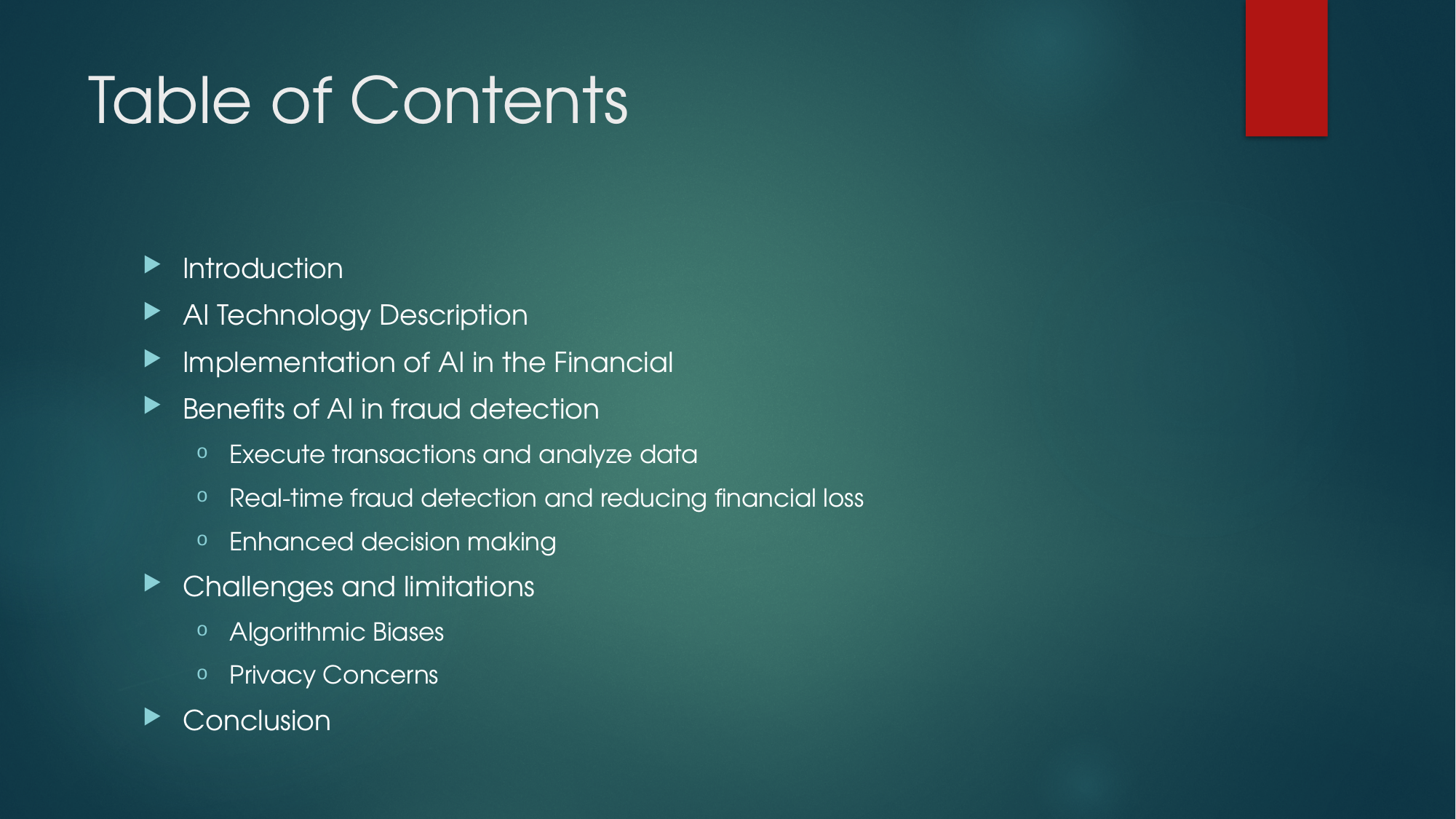

# Table of Contents
Introduction
AI Technology Description
Implementation of AI in the Financial
Benefits of AI in fraud detection
Execute transactions and analyze data
Real-time fraud detection and reducing financial loss
Enhanced decision making
Challenges and limitations
Algorithmic Biases
Privacy Concerns
Conclusion